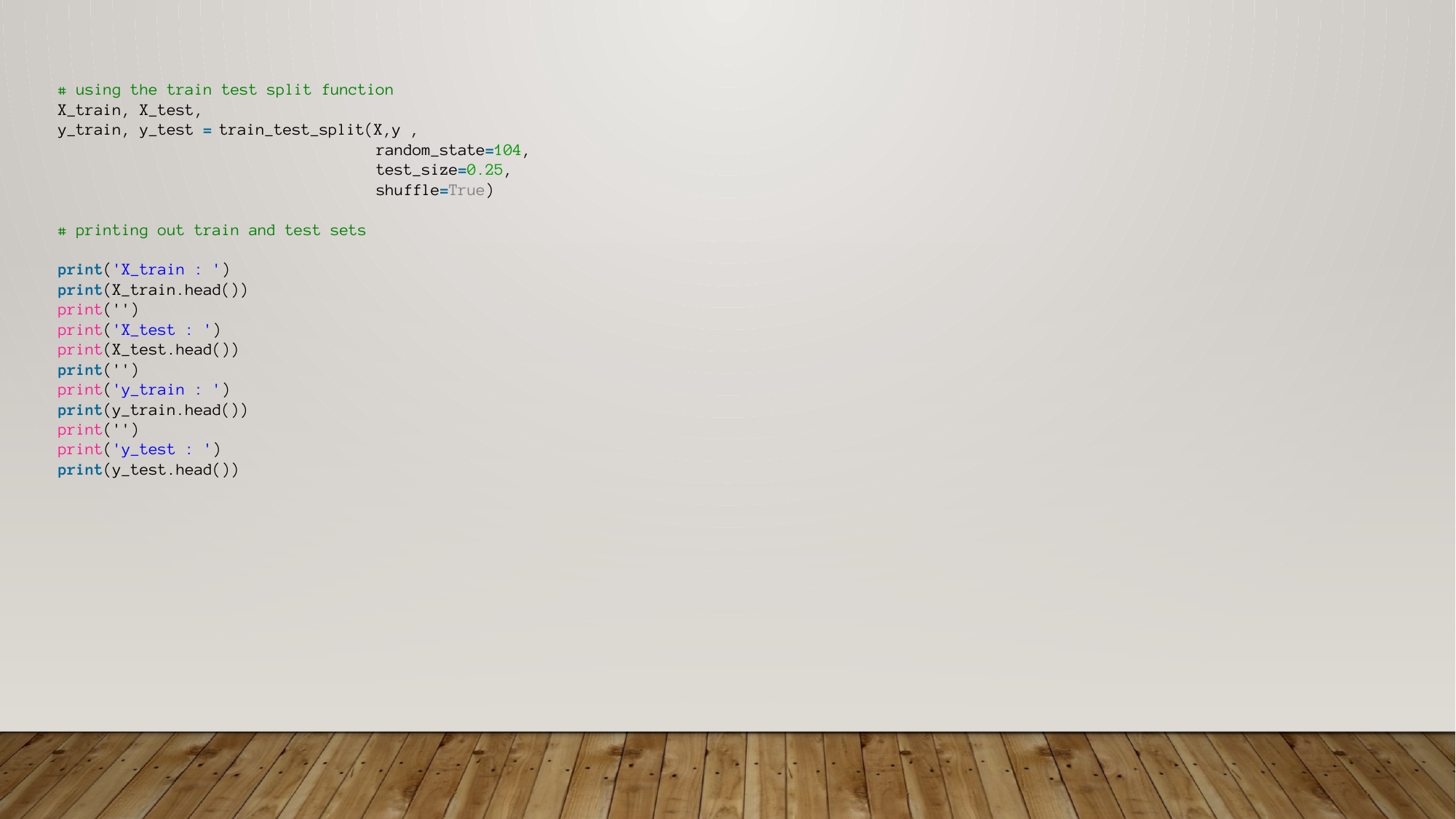

# using the train test split function
X_train, X_test,
y_train, y_test = train_test_split(X,y ,
                                   random_state=104,
                                   test_size=0.25,
                                   shuffle=True)

# printing out train and test sets

print('X_train : ')
print(X_train.head())
print('')
print('X_test : ')
print(X_test.head())
print('')
print('y_train : ')
print(y_train.head())
print('')
print('y_test : ')
print(y_test.head())